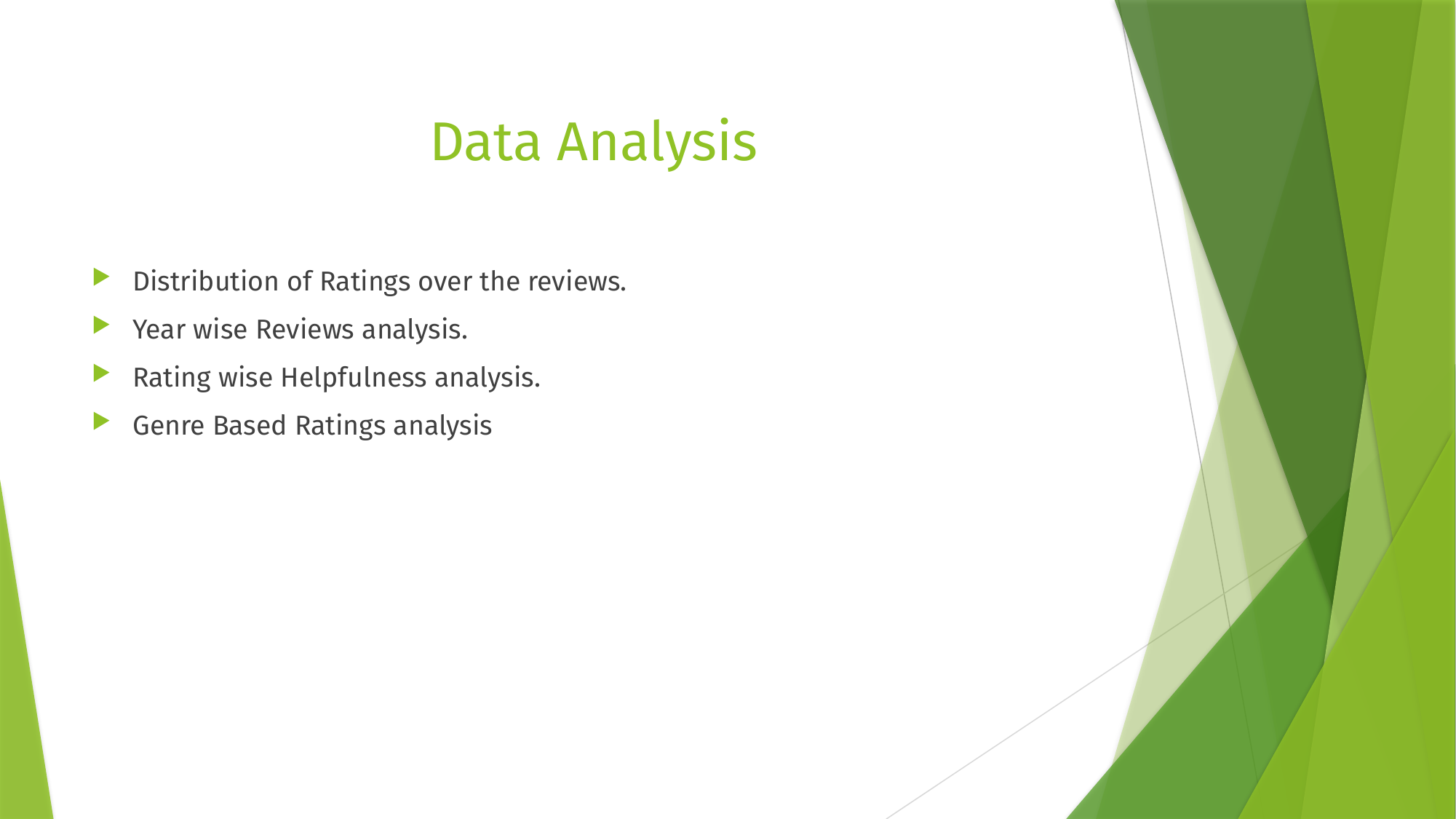

# Data Analysis
Distribution of Ratings over the reviews.
Year wise Reviews analysis.
Rating wise Helpfulness analysis.
Genre Based Ratings analysis